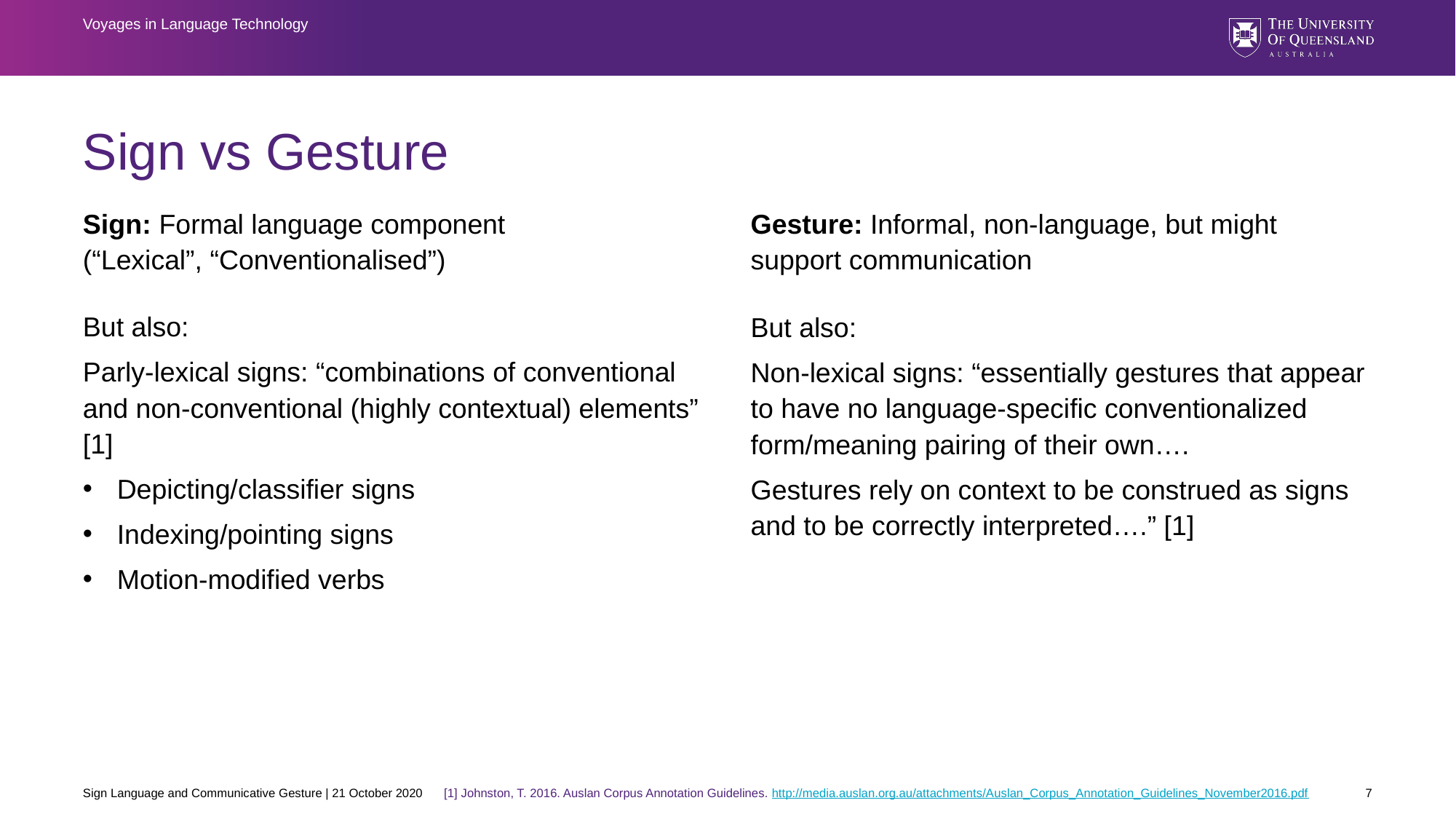

Voyages in Language Technology

# Sign vs Gesture
Sign: Formal language component
(“Lexical”, “Conventionalised”)
Gesture: Informal, non-language, but might support communication
But also:
Parly-lexical signs: “combinations of conventional and non-conventional (highly contextual) elements” [1]
Depicting/classifier signs
Indexing/pointing signs
Motion-modified verbs
But also:
Non-lexical signs: “essentially gestures that appear to have no language-specific conventionalized form/meaning pairing of their own….
Gestures rely on context to be construed as signs and to be correctly interpreted….” [1]

Sign Language and Communicative Gesture | 21 October 2020
7
[1] Johnston, T. 2016. Auslan Corpus Annotation Guidelines. http://media.auslan.org.au/attachments/Auslan_Corpus_Annotation_Guidelines_November2016.pdf